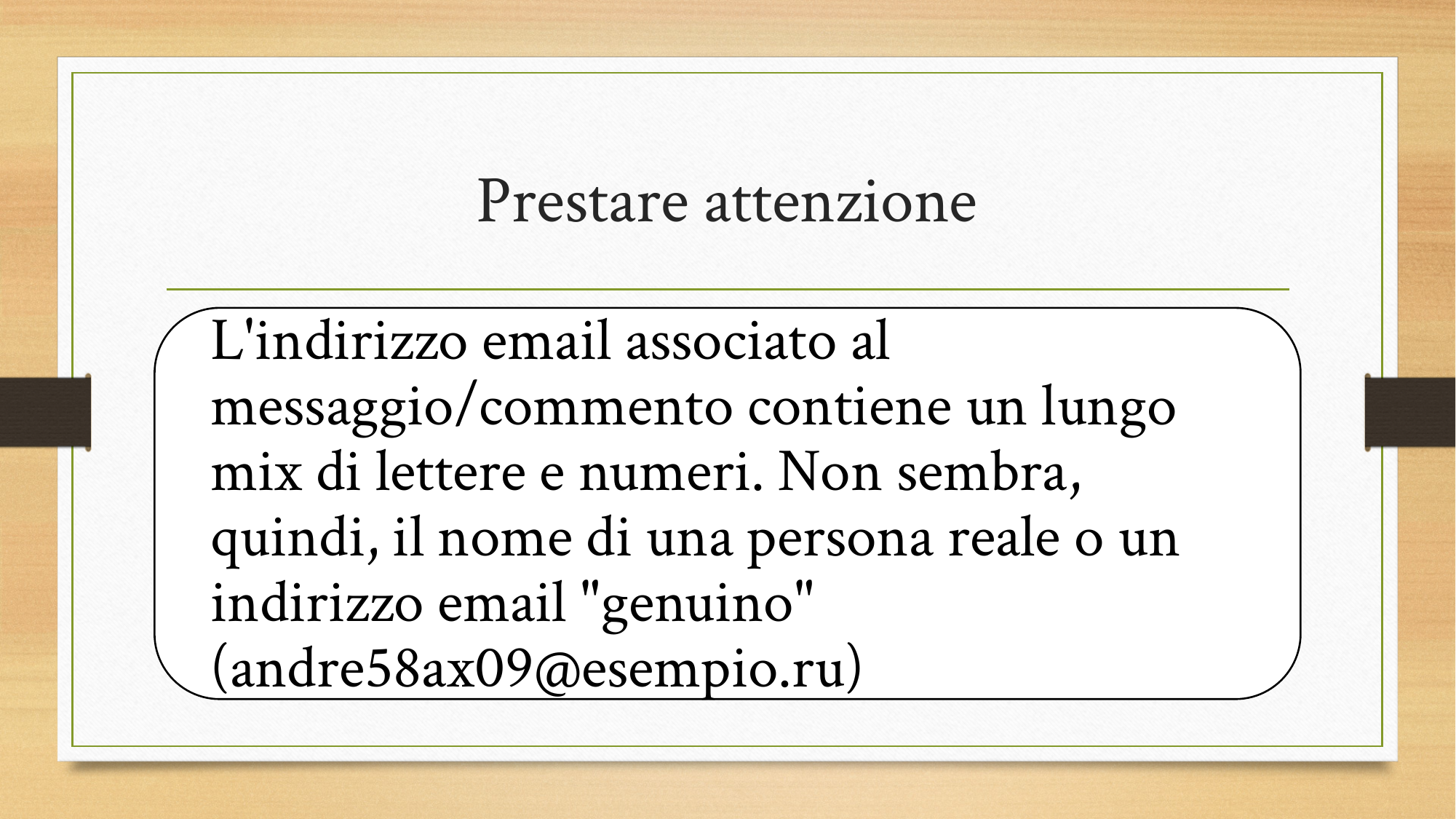

# Prestare attenzione
L'indirizzo email associato al messaggio/commento contiene un lungo mix di lettere e numeri. Non sembra, quindi, il nome di una persona reale o un indirizzo email "genuino" (andre58ax09@esempio.ru)